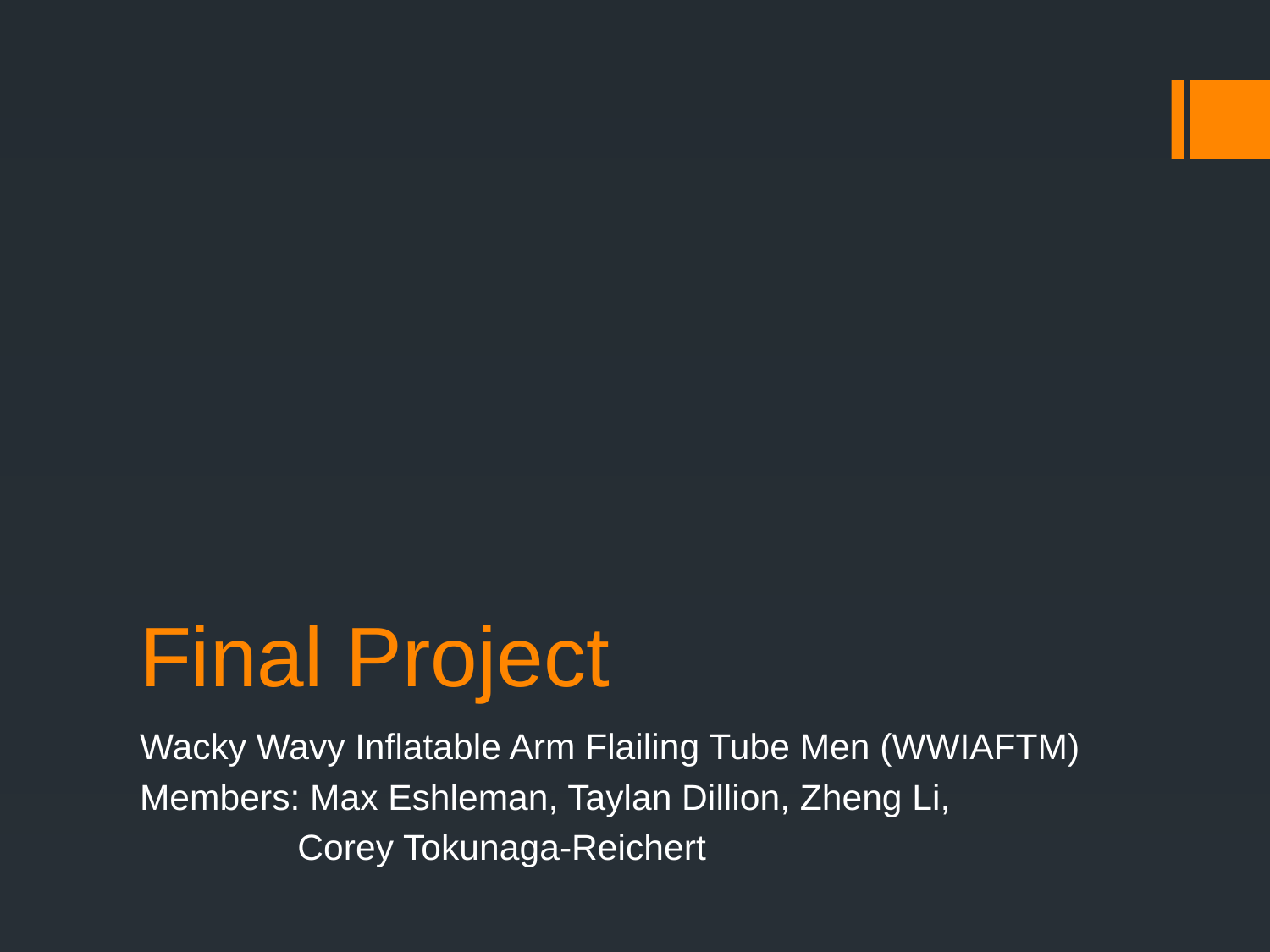

# Final Project
Wacky Wavy Inflatable Arm Flailing Tube Men (WWIAFTM)
Members: Max Eshleman, Taylan Dillion, Zheng Li,
	    Corey Tokunaga-Reichert